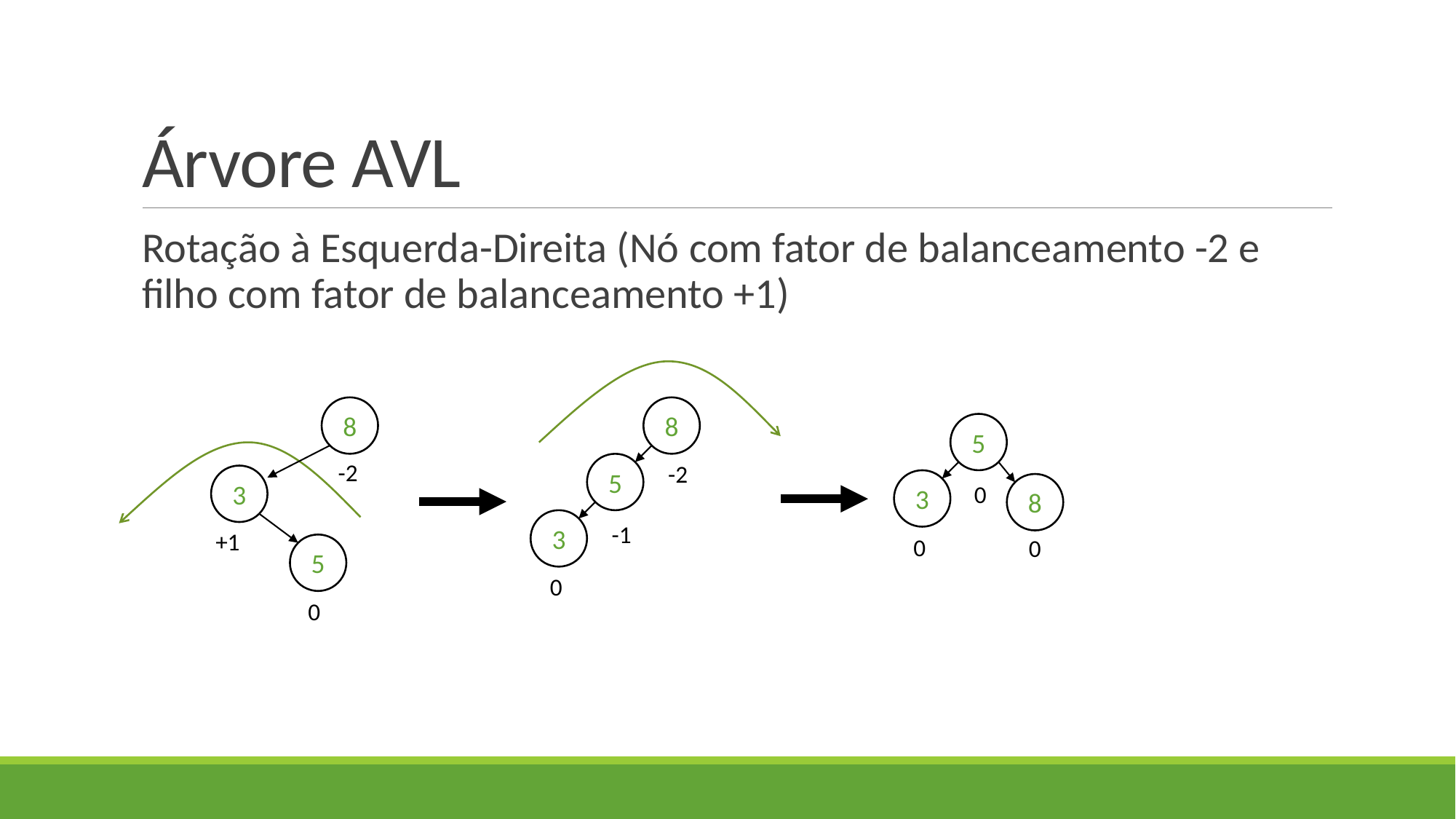

# Árvore AVL
Rotação à Esquerda-Direita (Nó com fator de balanceamento -2 e filho com fator de balanceamento +1)

8
8
5

-2
5
-2
3
3
0
8
3
-1
+1
0
0
5
0
0